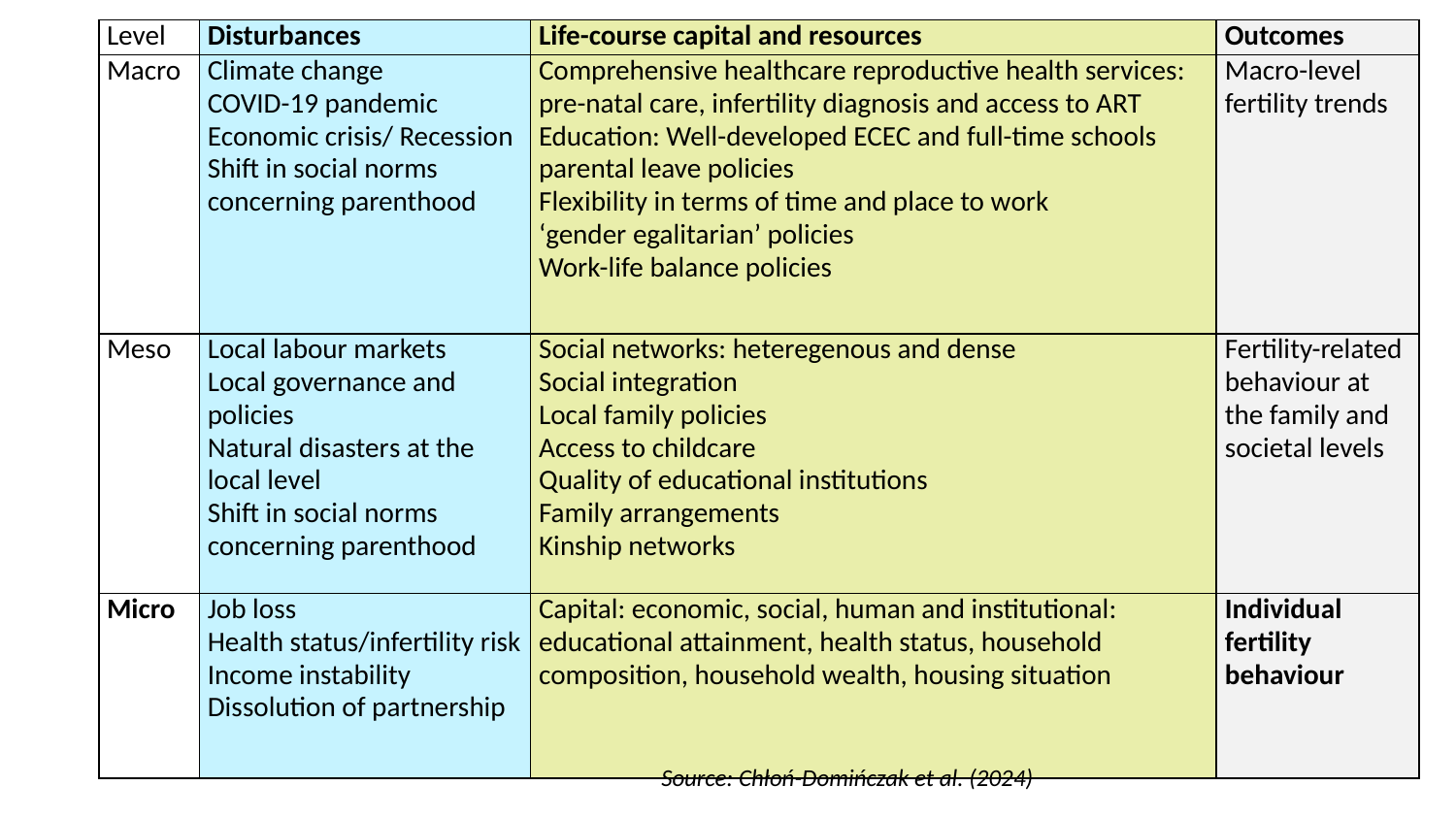

| Level | Disturbances | Life-course capital and resources | Outcomes |
| --- | --- | --- | --- |
| Macro | Climate change COVID-19 pandemic Economic crisis/ Recession Shift in social norms concerning parenthood | Comprehensive healthcare reproductive health services: pre-natal care, infertility diagnosis and access to ART Education: Well-developed ECEC and full-time schools parental leave policies Flexibility in terms of time and place to work ‘gender egalitarian’ policies Work-life balance policies | Macro-level fertility trends |
| Meso | Local labour markets Local governance and policies Natural disasters at the local level Shift in social norms concerning parenthood | Social networks: heteregenous and dense Social integration Local family policies Access to childcare Quality of educational institutions Family arrangements Kinship networks | Fertility-related behaviour at the family and societal levels |
| Micro | Job loss Health status/infertility risk Income instability Dissolution of partnership | Capital: economic, social, human and institutional: educational attainment, health status, household composition, household wealth, housing situation | Individual fertility behaviour |
Source: Chłoń-Domińczak et al. (2024)